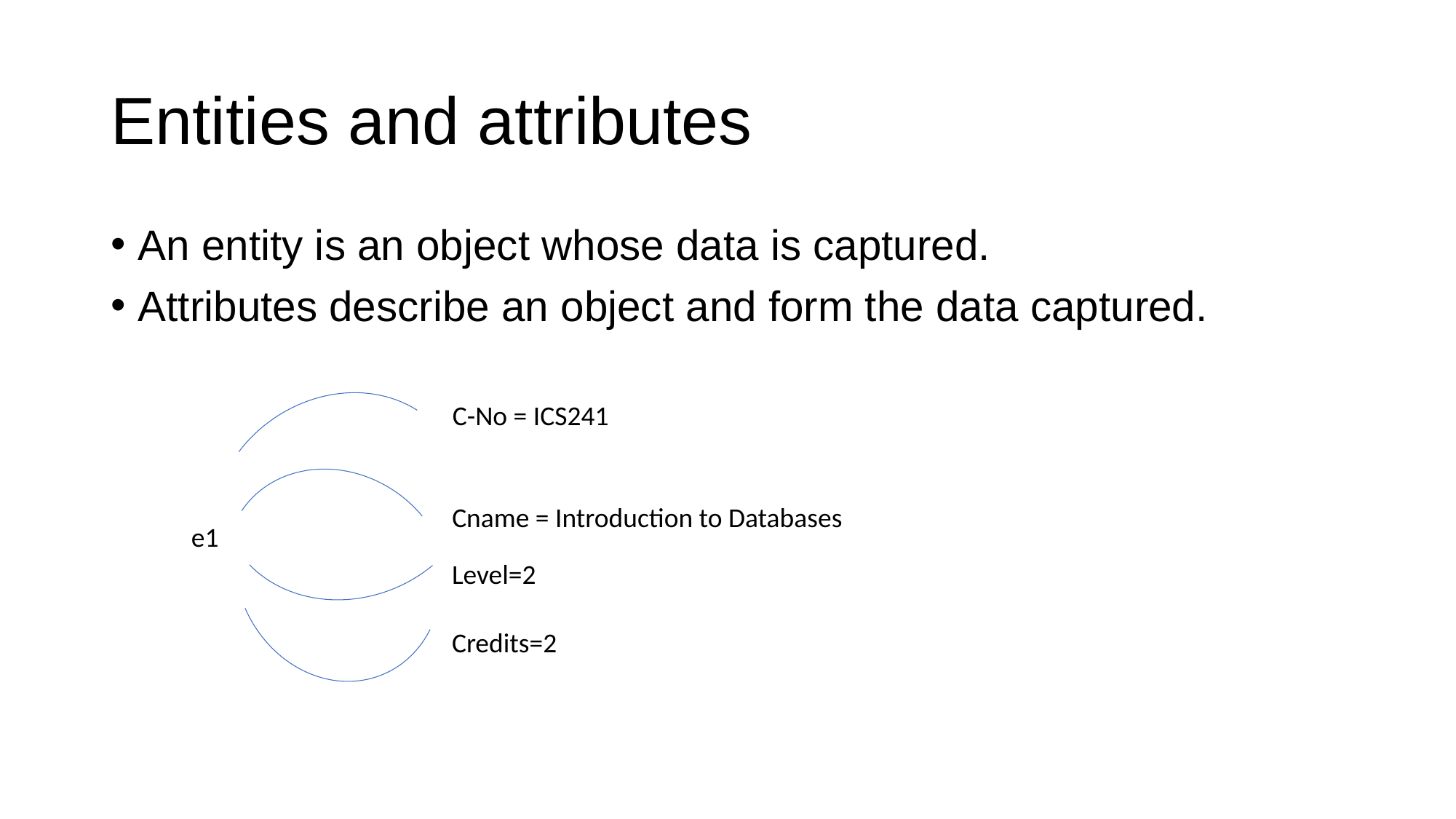

# Entities and attributes
An entity is an object whose data is captured.
Attributes describe an object and form the data captured.

C-No = ICS241

Cname = Introduction to Databases
e1
Level=2
Credits=2